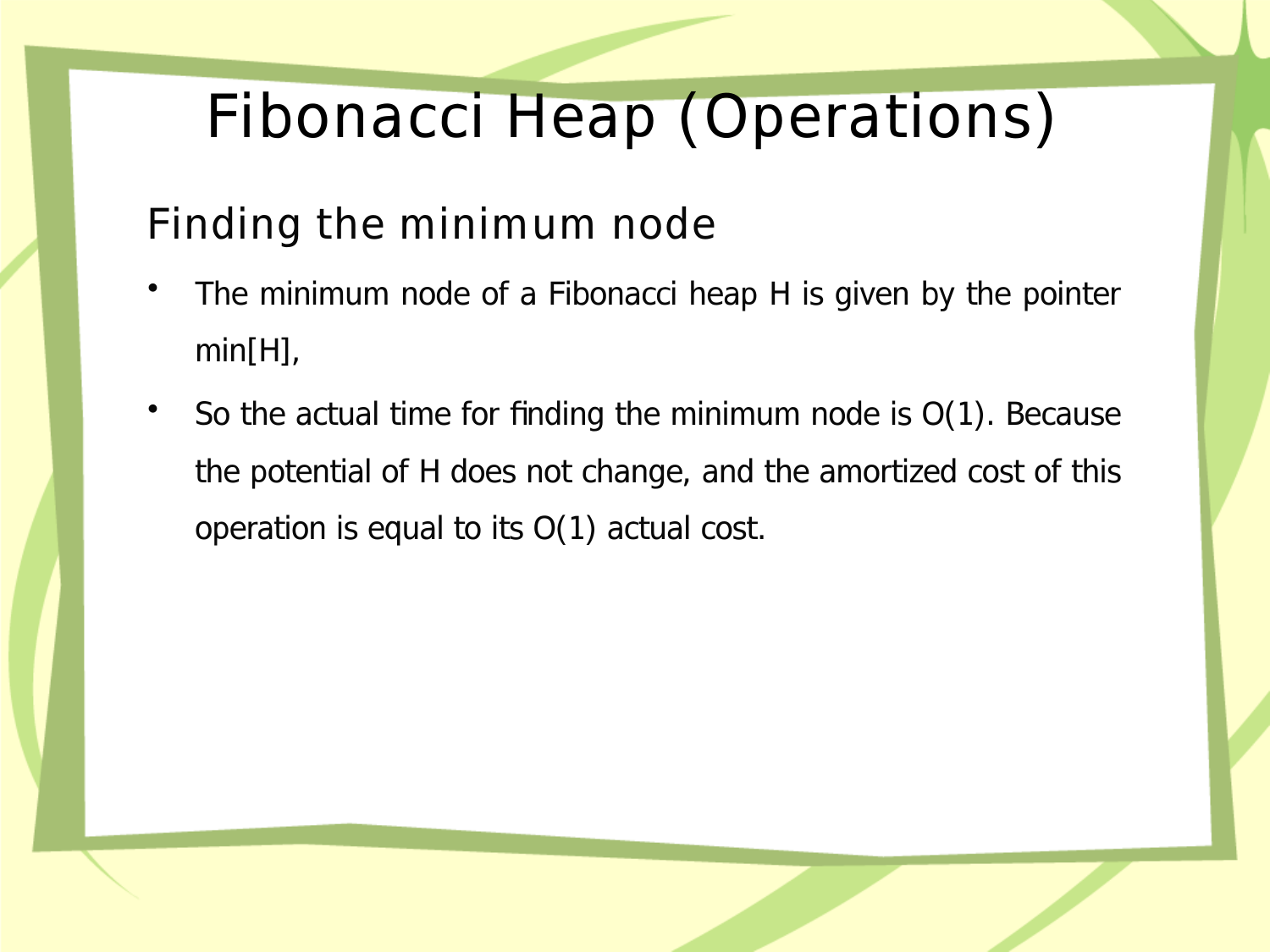

# Fibonacci Heap (Operations)
Finding the minimum node
The minimum node of a Fibonacci heap H is given by the pointer min[H],
So the actual time for finding the minimum node is O(1). Because the potential of H does not change, and the amortized cost of this operation is equal to its O(1) actual cost.